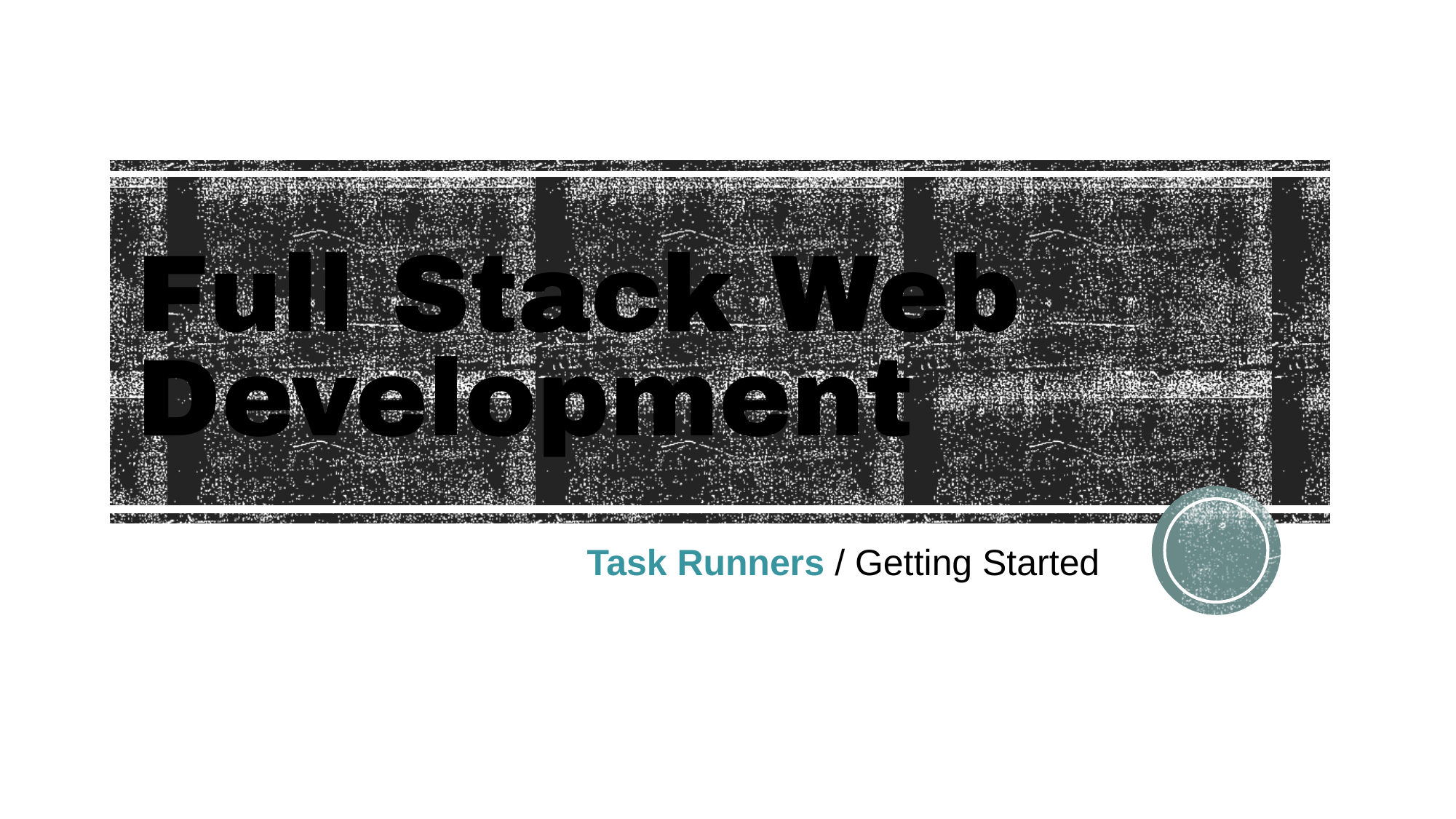

# Full Stack Web Development
                                                Task Runners / Getting Started